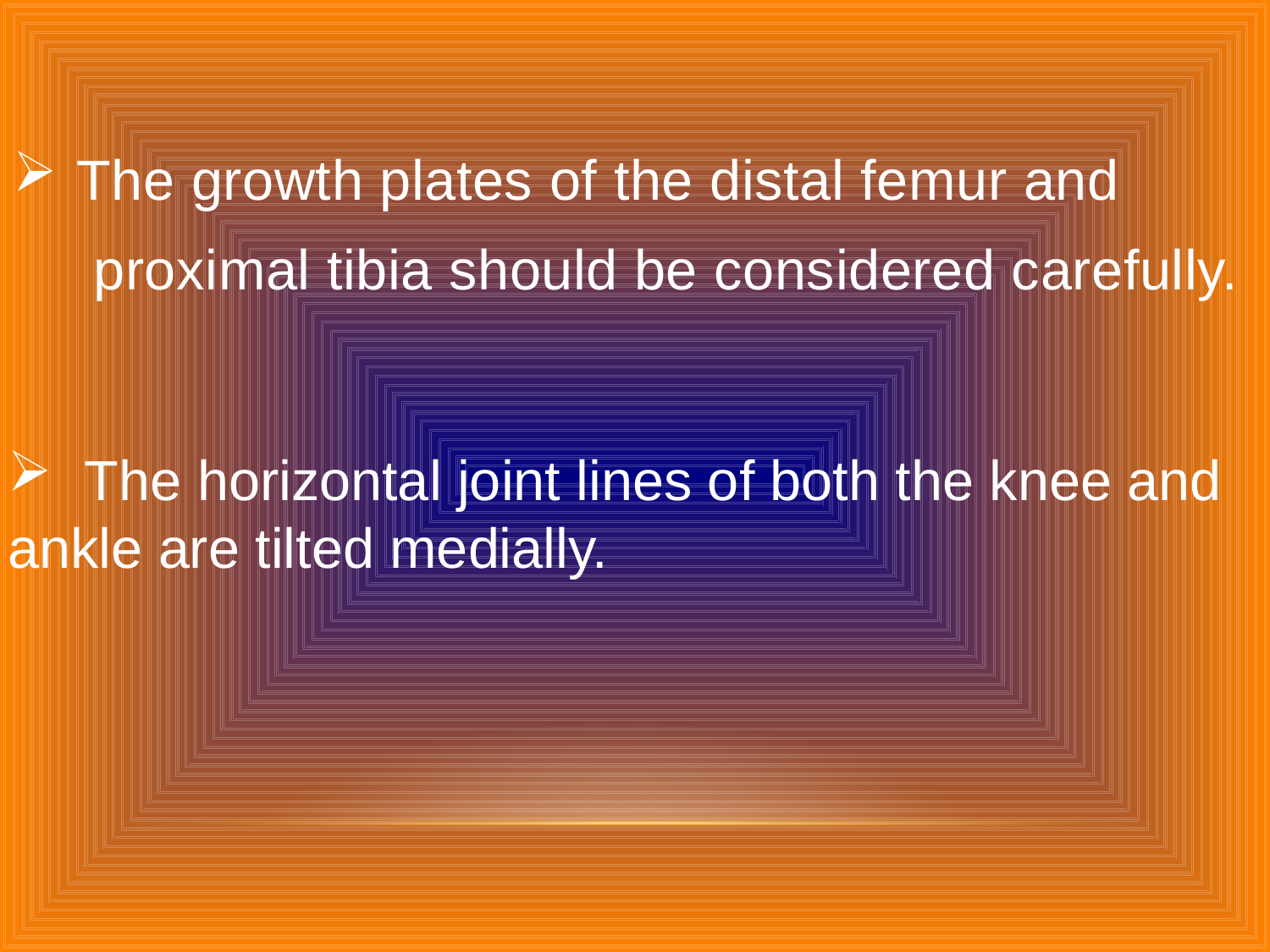

The growth plates of the distal femur and
     proximal tibia should be considered carefully.

  The horizontal joint lines of both the knee and ankle are tilted medially.
42